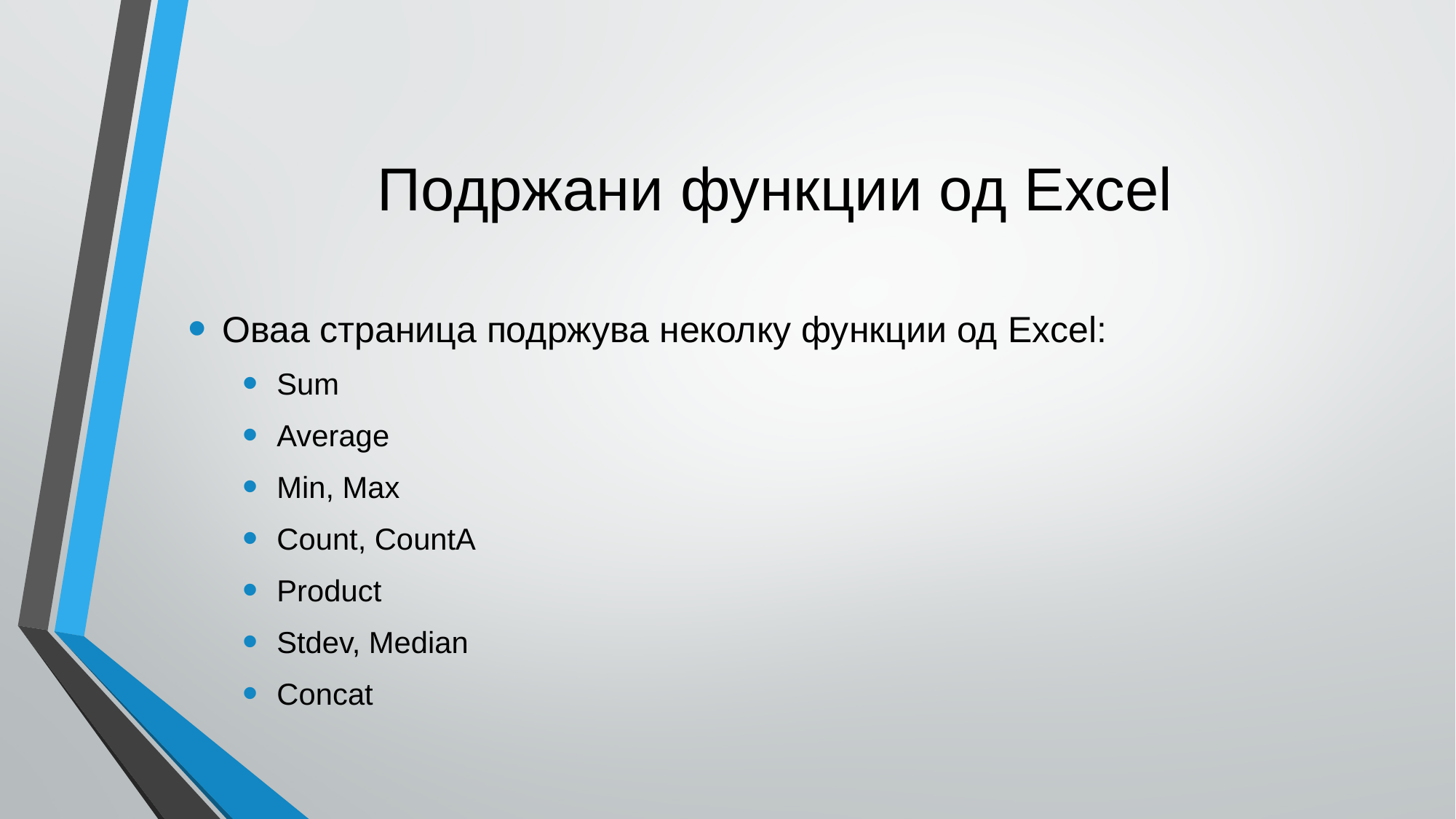

# Подржани функции од Excel
Оваа страница подржува неколку функции од Excel:
Sum
Average
Min, Max
Count, CountA
Product
Stdev, Median
Concat